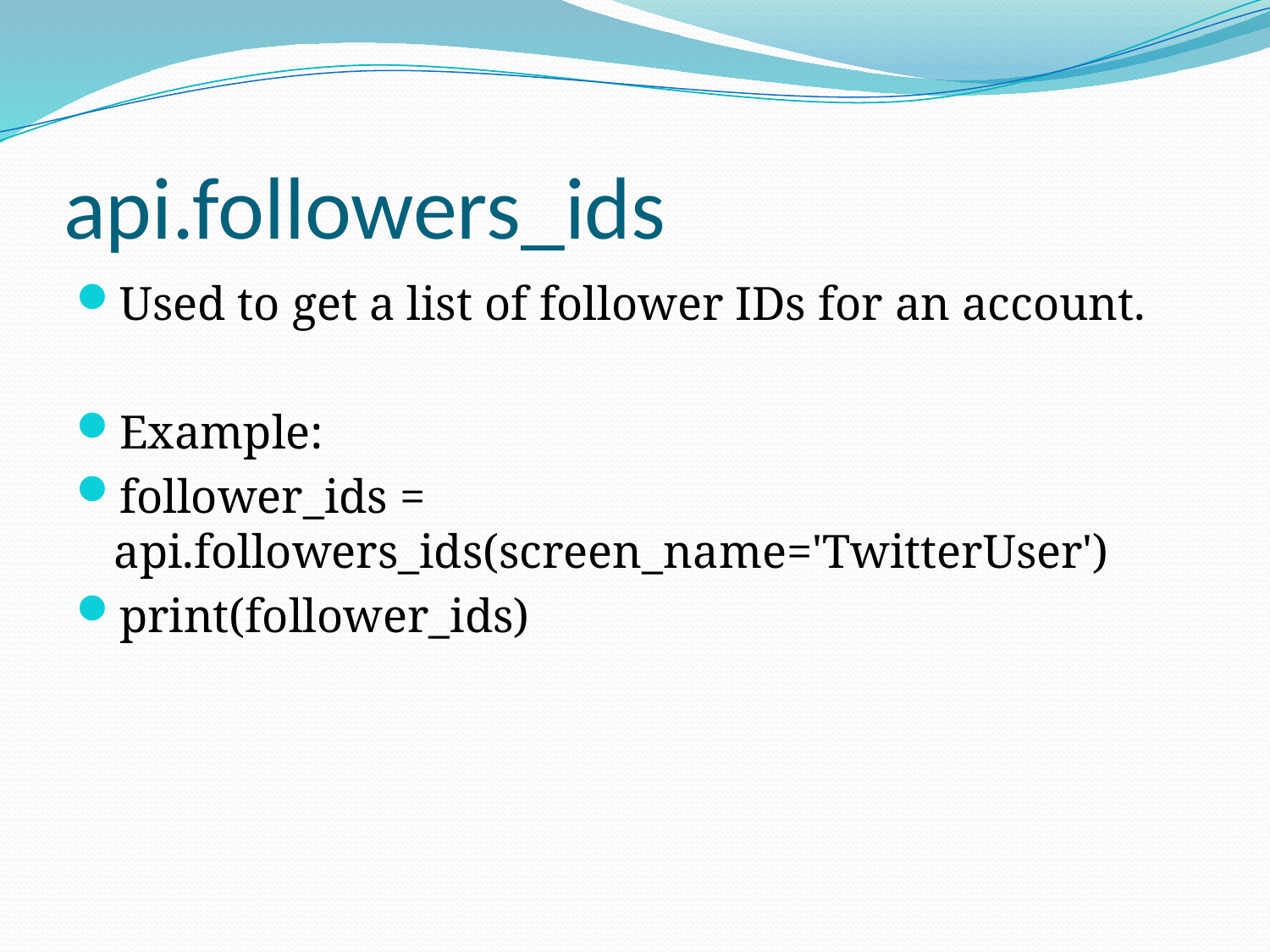

# api.followers_ids
Used to get a list of follower IDs for an account.

Example:
follower_ids = api.followers_ids(screen_name='TwitterUser')
print(follower_ids)